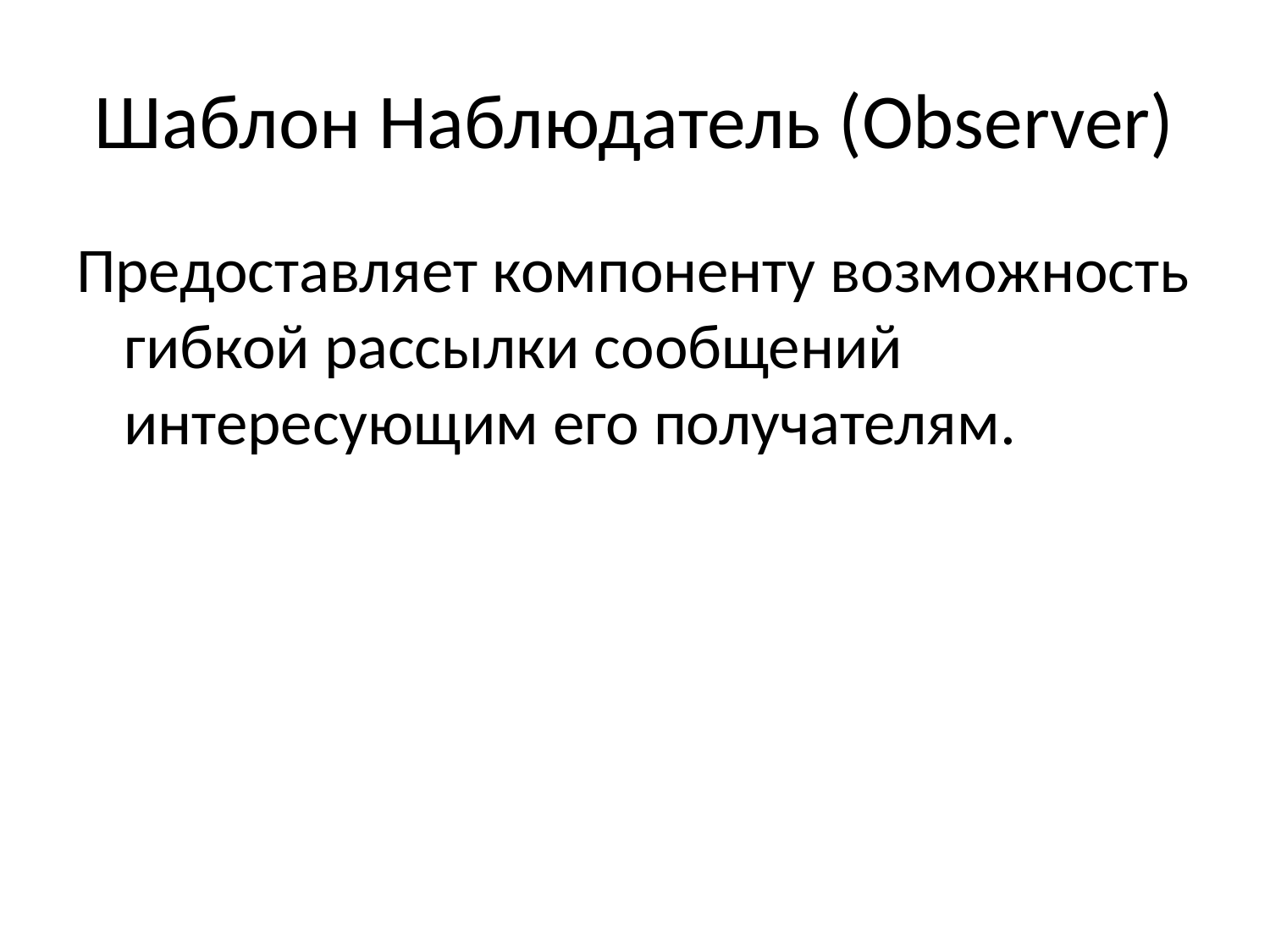

# Шаблон Наблюдатель (Observer)
Предоставляет компоненту возможность гибкой рассылки сообщений интересующим его получателям.